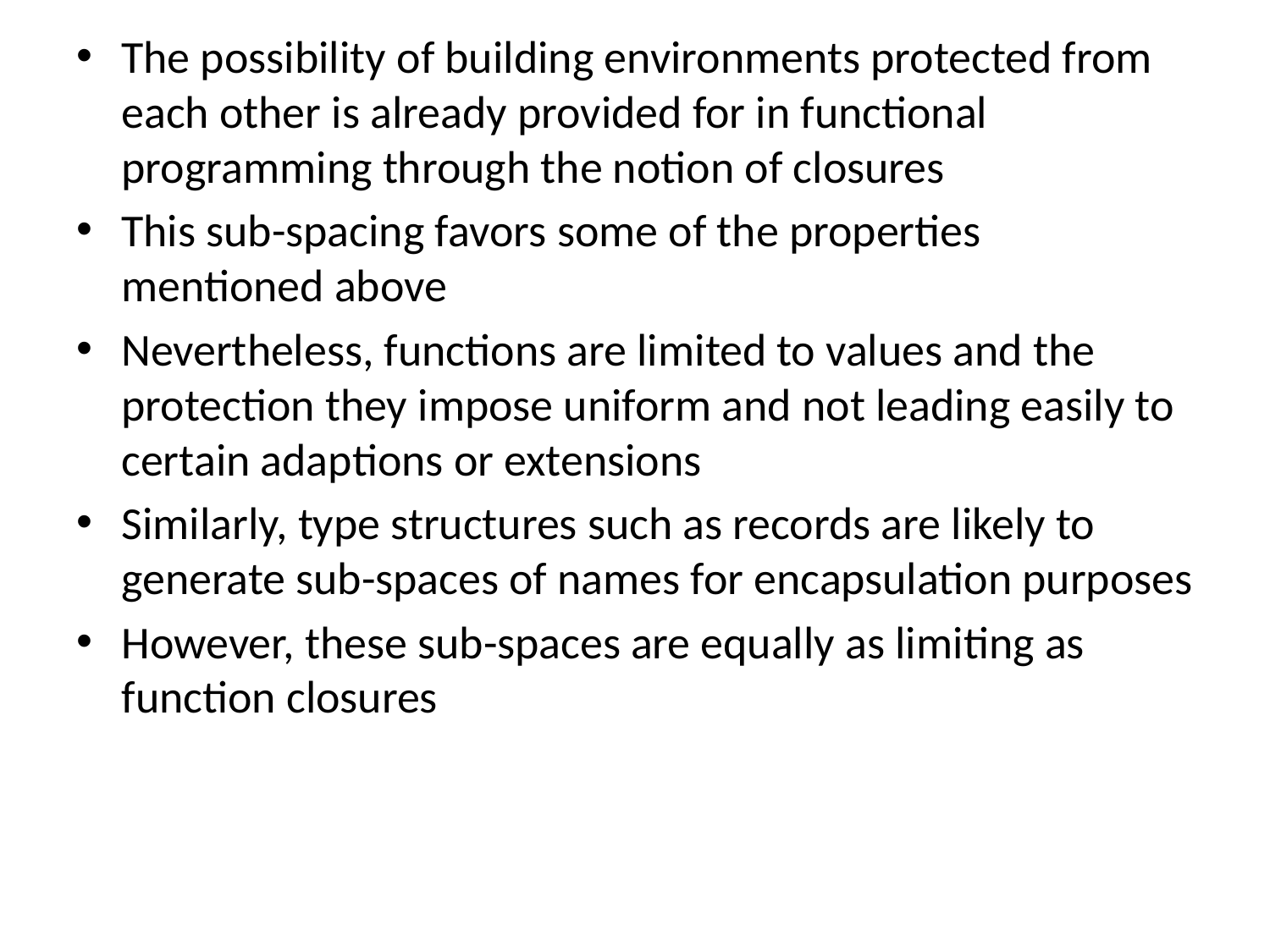

The possibility of building environments protected from each other is already provided for in functional programming through the notion of closures
This sub-spacing favors some of the properties mentioned above
Nevertheless, functions are limited to values and the protection they impose uniform and not leading easily to certain adaptions or extensions
Similarly, type structures such as records are likely to generate sub-spaces of names for encapsulation purposes
However, these sub-spaces are equally as limiting as function closures